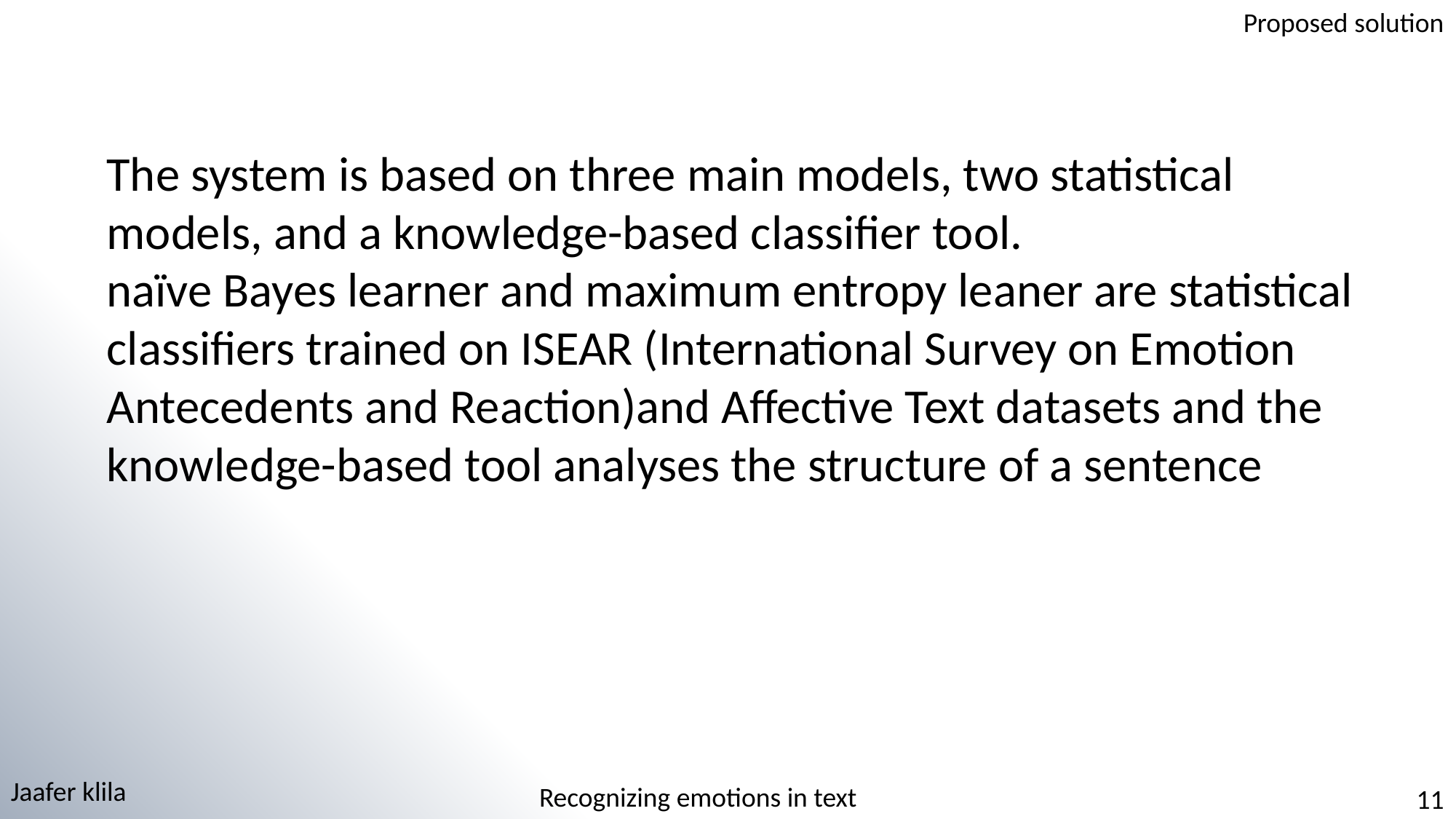

Proposed solution
The system is based on three main models, two statistical models, and a knowledge-based classifier tool.
naïve Bayes learner and maximum entropy leaner are statistical classifiers trained on ISEAR (International Survey on Emotion Antecedents and Reaction)and Affective Text datasets and the knowledge-based tool analyses the structure of a sentence
Jaafer klila
Recognizing emotions in text
11